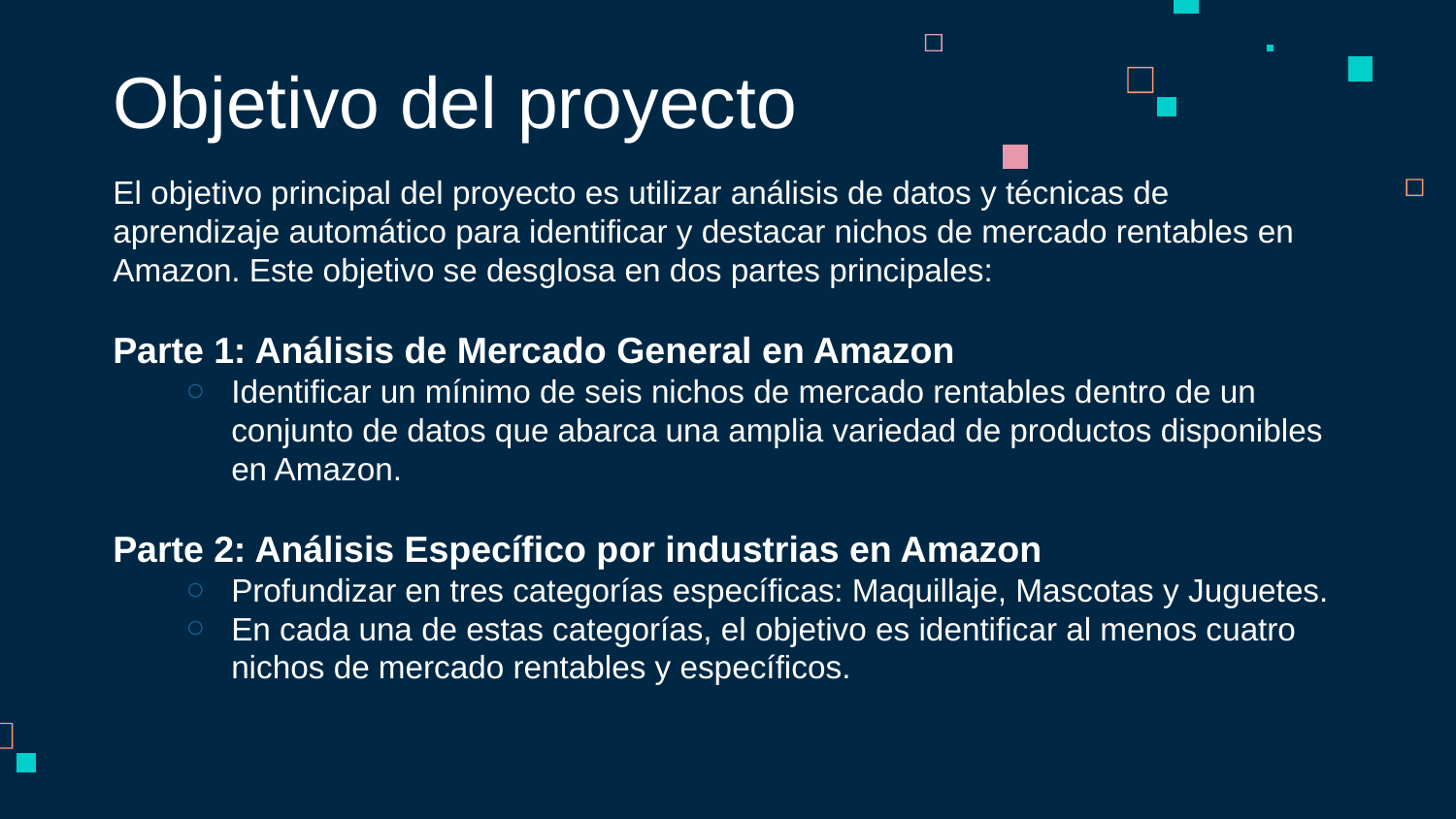

# Objetivo del proyecto
El objetivo principal del proyecto es utilizar análisis de datos y técnicas de aprendizaje automático para identificar y destacar nichos de mercado rentables en Amazon. Este objetivo se desglosa en dos partes principales:

Parte 1: Análisis de Mercado General en Amazon
Identificar un mínimo de seis nichos de mercado rentables dentro de un conjunto de datos que abarca una amplia variedad de productos disponibles en Amazon.

Parte 2: Análisis Específico por industrias en Amazon
Profundizar en tres categorías específicas: Maquillaje, Mascotas y Juguetes.
En cada una de estas categorías, el objetivo es identificar al menos cuatro nichos de mercado rentables y específicos.